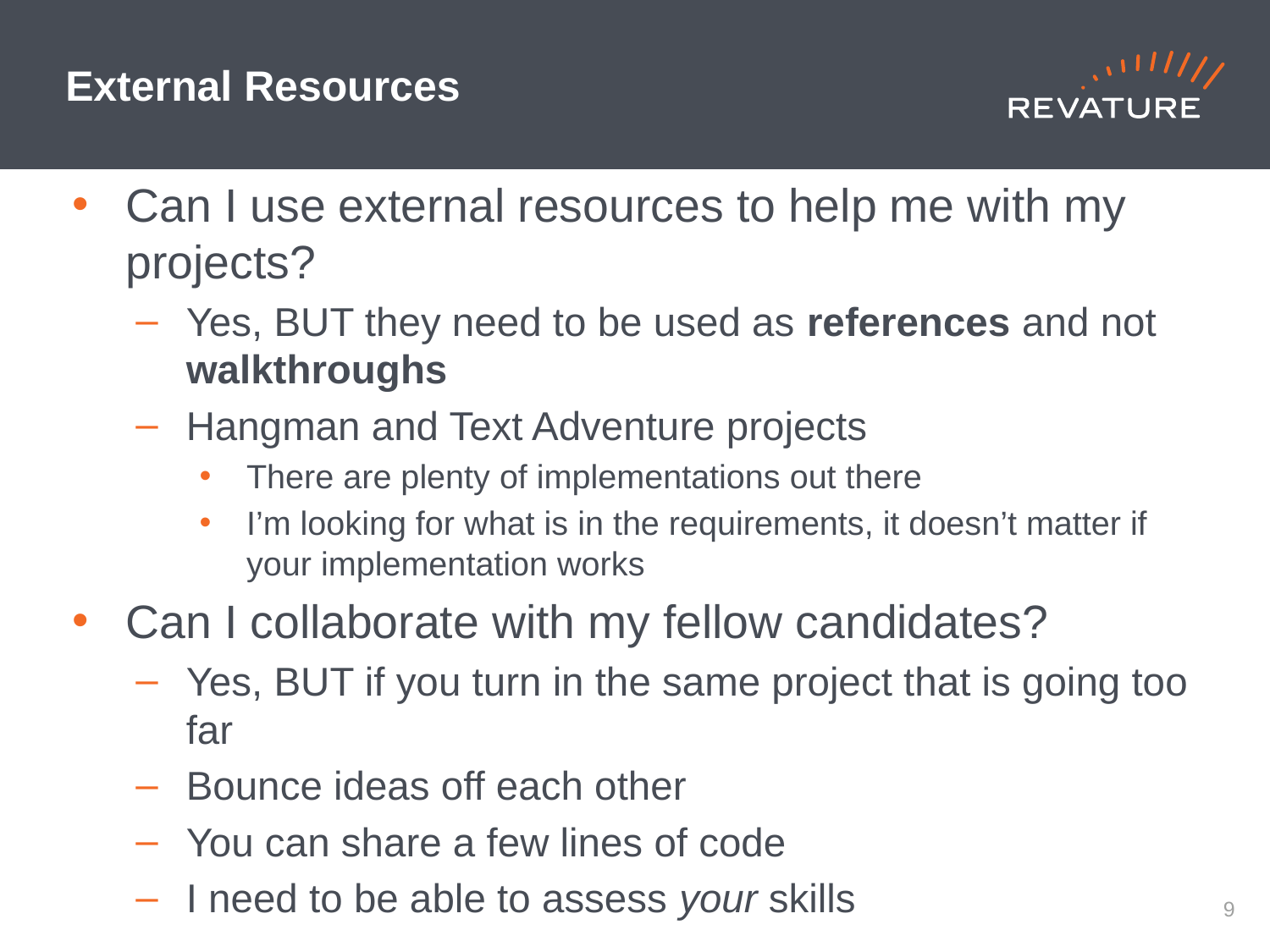

# External Resources
Can I use external resources to help me with my projects?
Yes, BUT they need to be used as references and not walkthroughs
Hangman and Text Adventure projects
There are plenty of implementations out there
I’m looking for what is in the requirements, it doesn’t matter if your implementation works
Can I collaborate with my fellow candidates?
Yes, BUT if you turn in the same project that is going too far
Bounce ideas off each other
You can share a few lines of code
I need to be able to assess your skills
9